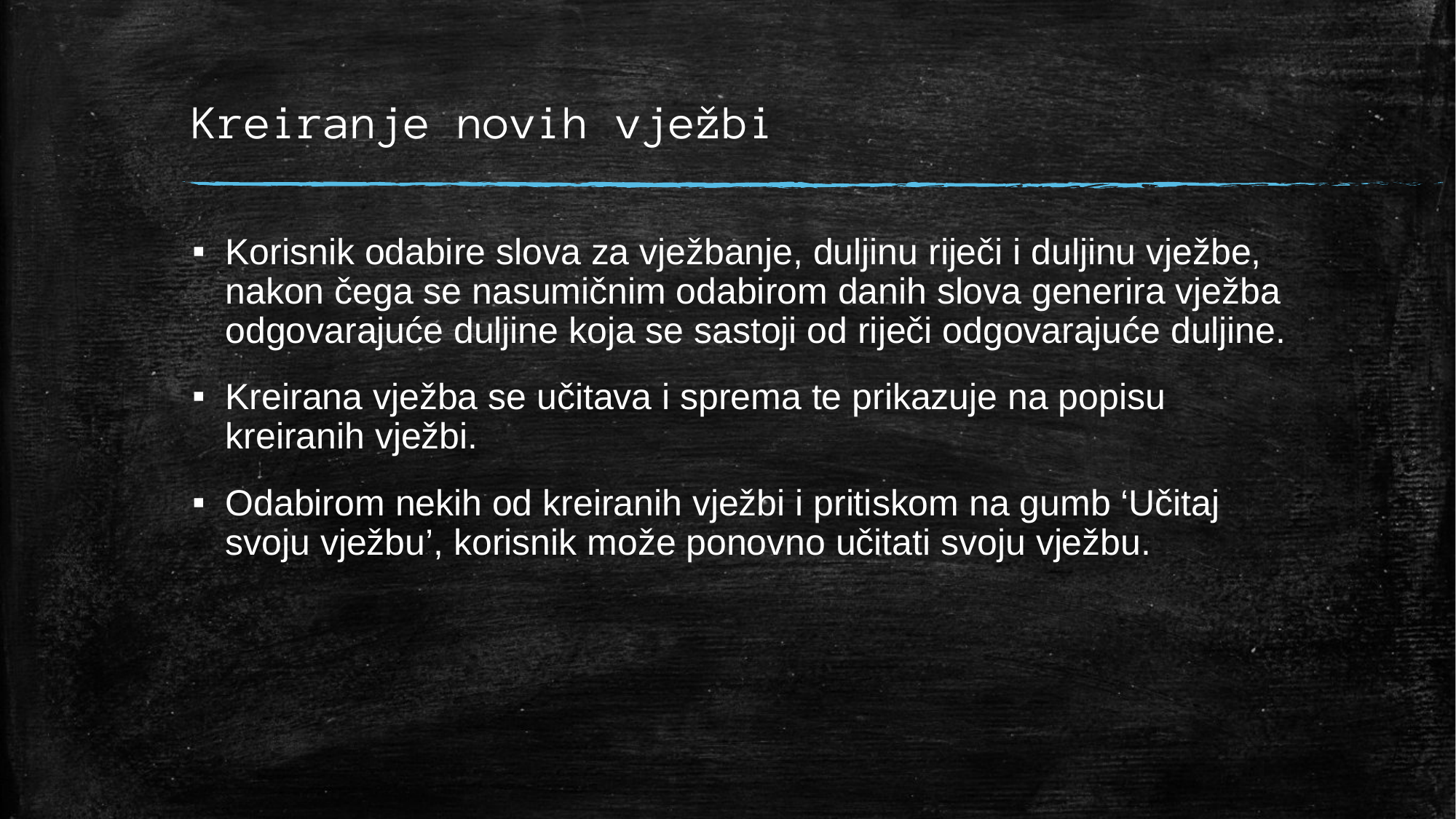

# Kreiranje novih vježbi
Korisnik odabire slova za vježbanje, duljinu riječi i duljinu vježbe, nakon čega se nasumičnim odabirom danih slova generira vježba odgovarajuće duljine koja se sastoji od riječi odgovarajuće duljine.
Kreirana vježba se učitava i sprema te prikazuje na popisu kreiranih vježbi.
Odabirom nekih od kreiranih vježbi i pritiskom na gumb ‘Učitaj svoju vježbu’, korisnik može ponovno učitati svoju vježbu.